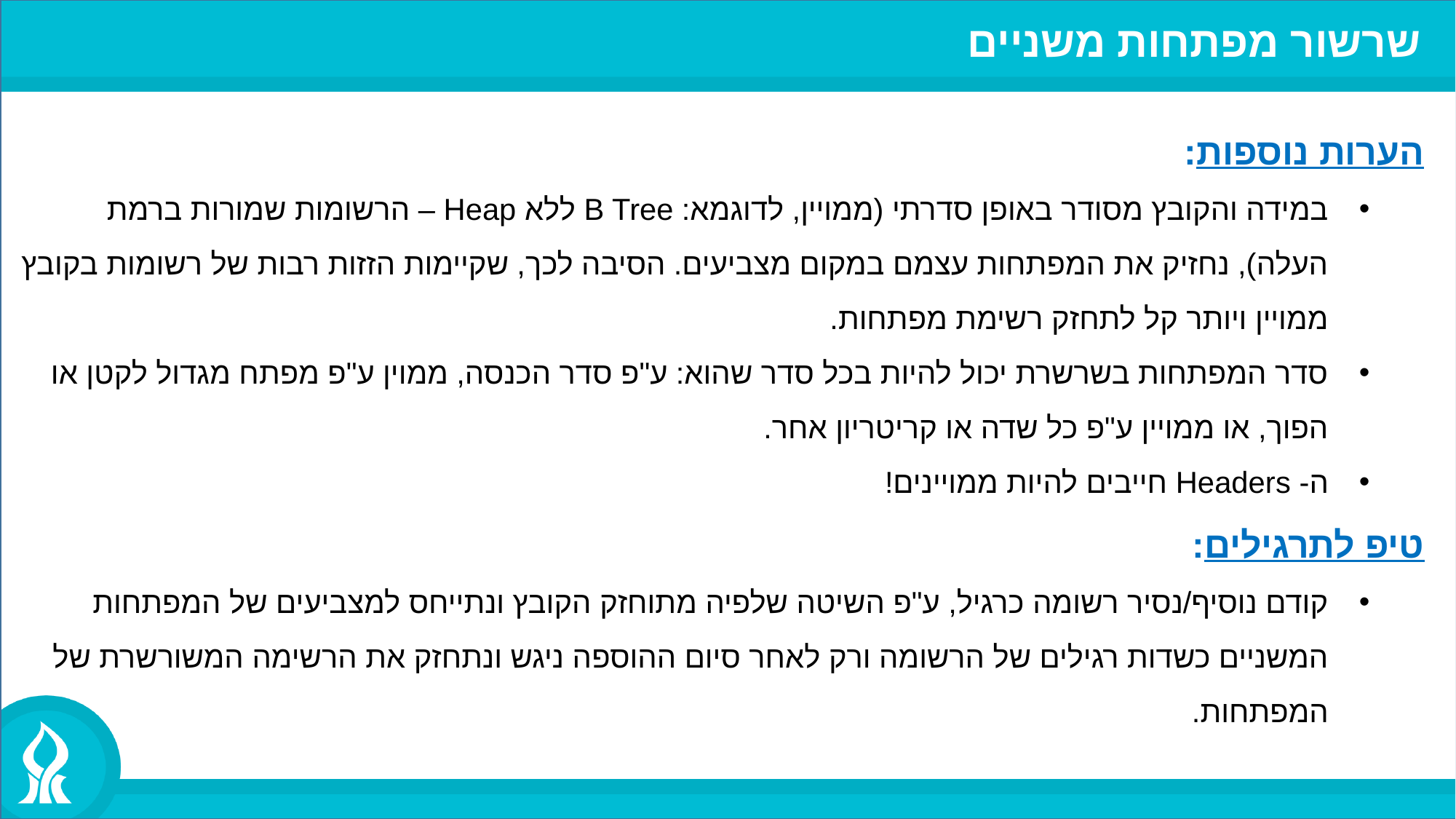

שרשור מפתחות משניים
הערות נוספות:
במידה והקובץ מסודר באופן סדרתי (ממויין, לדוגמא: B Tree ללא Heap – הרשומות שמורות ברמת העלה), נחזיק את המפתחות עצמם במקום מצביעים. הסיבה לכך, שקיימות הזזות רבות של רשומות בקובץ ממויין ויותר קל לתחזק רשימת מפתחות.
סדר המפתחות בשרשרת יכול להיות בכל סדר שהוא: ע"פ סדר הכנסה, ממוין ע"פ מפתח מגדול לקטן או הפוך, או ממויין ע"פ כל שדה או קריטריון אחר.
ה- Headers חייבים להיות ממויינים!
טיפ לתרגילים:
קודם נוסיף/נסיר רשומה כרגיל, ע"פ השיטה שלפיה מתוחזק הקובץ ונתייחס למצביעים של המפתחות המשניים כשדות רגילים של הרשומה ורק לאחר סיום ההוספה ניגש ונתחזק את הרשימה המשורשרת של המפתחות.